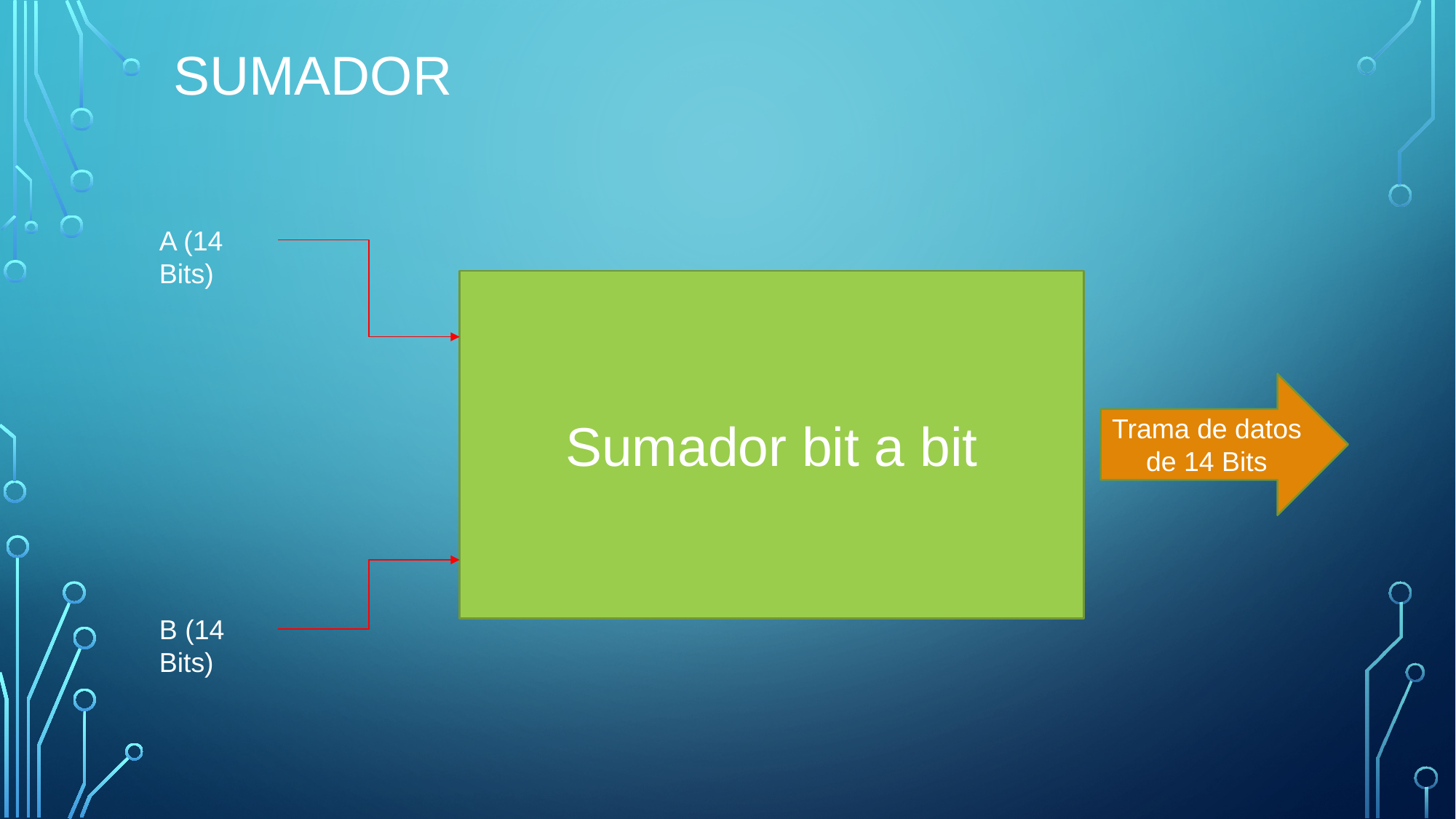

# sumador
A (14 Bits)
Sumador bit a bit
Trama de datos de 14 Bits
B (14 Bits)